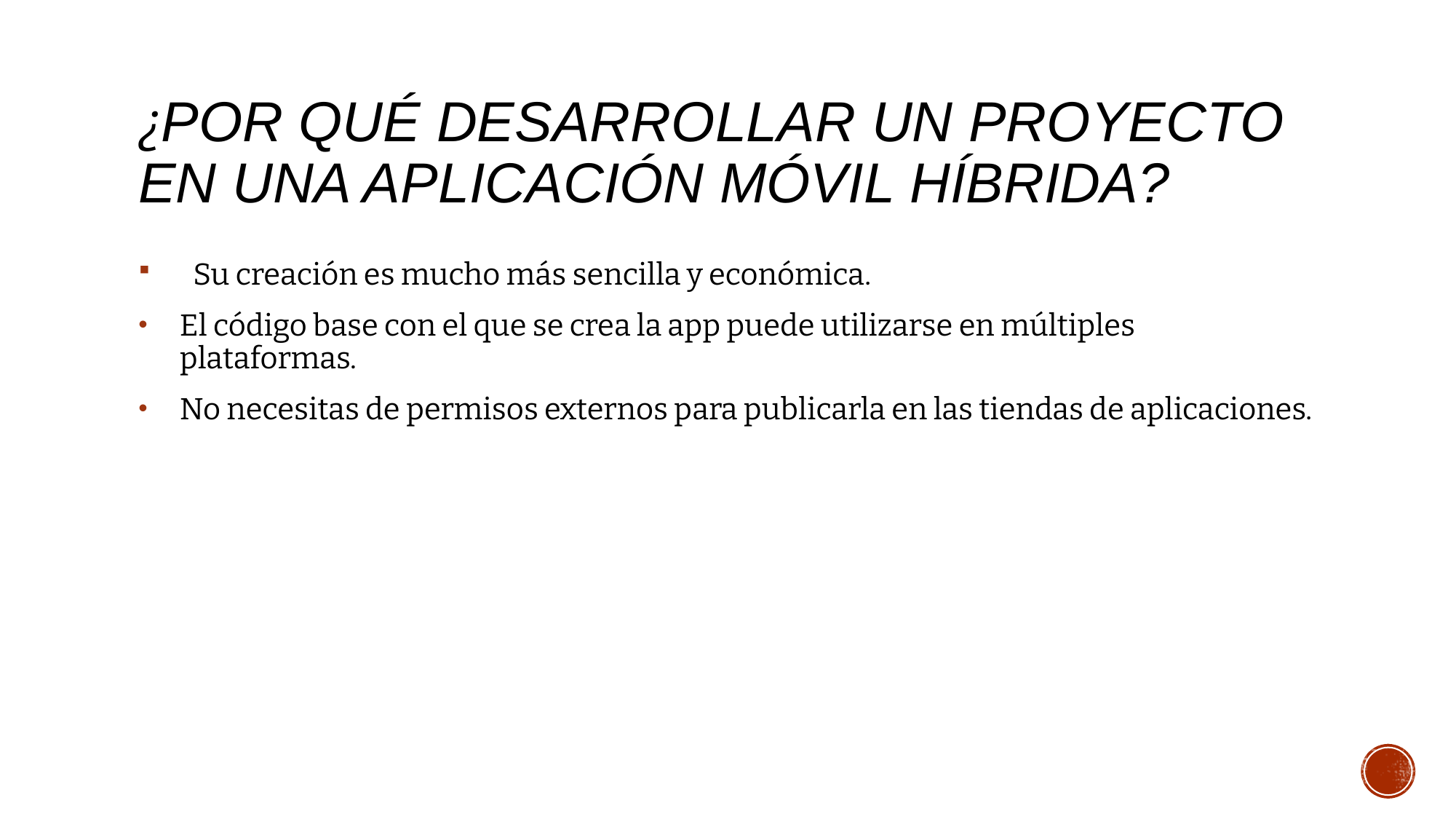

# ¿por qué desarrollar un proyecto en una aplicación móvil híbrida?
Su creación es mucho más sencilla y económica.
El código base con el que se crea la app puede utilizarse en múltiples plataformas.
No necesitas de permisos externos para publicarla en las tiendas de aplicaciones.